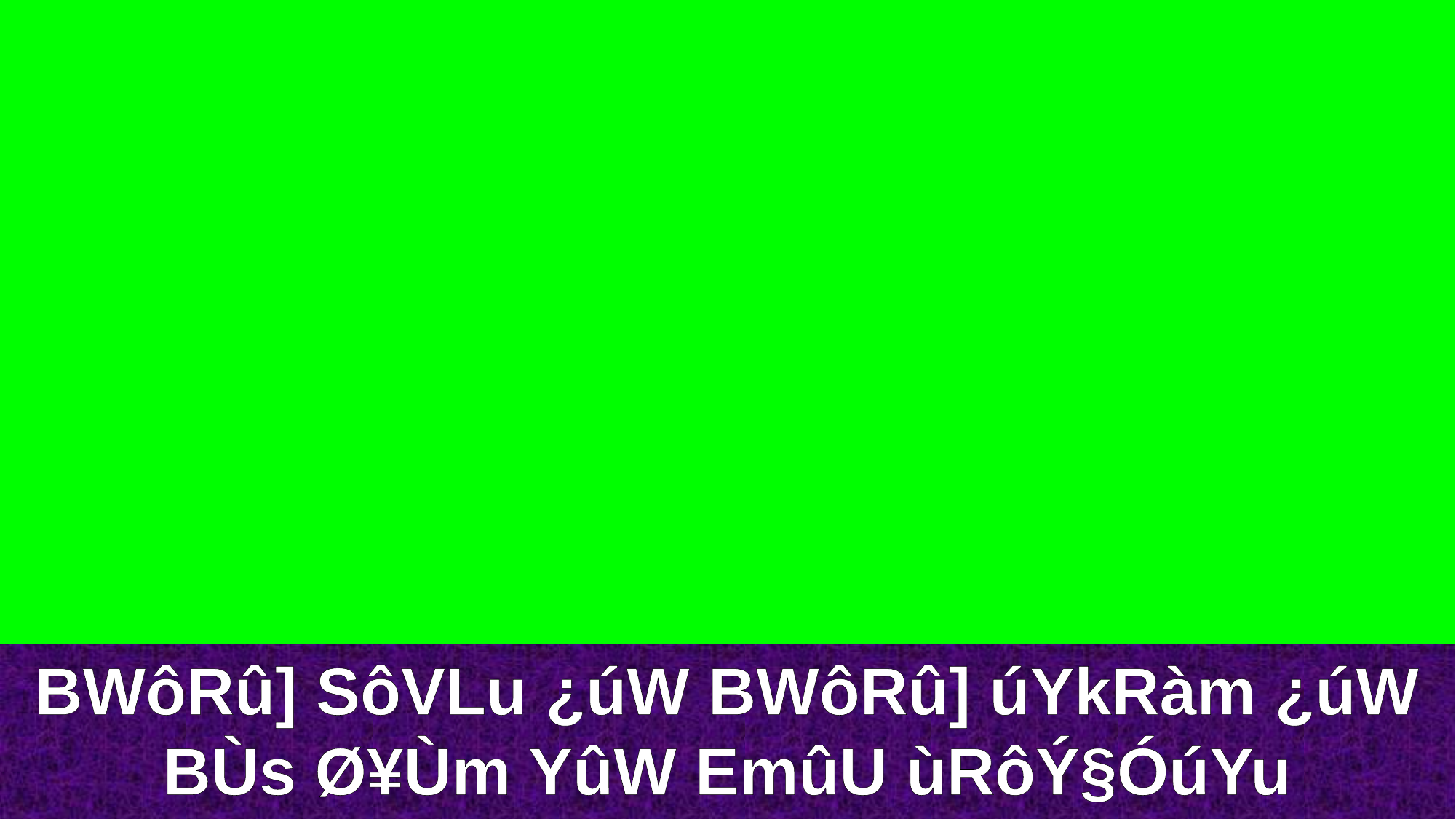

BWôRû] SôVLu ¿úW BWôRû] úYkRàm ¿úW BÙs Ø¥Ùm YûW EmûU ùRôÝ§ÓúYu